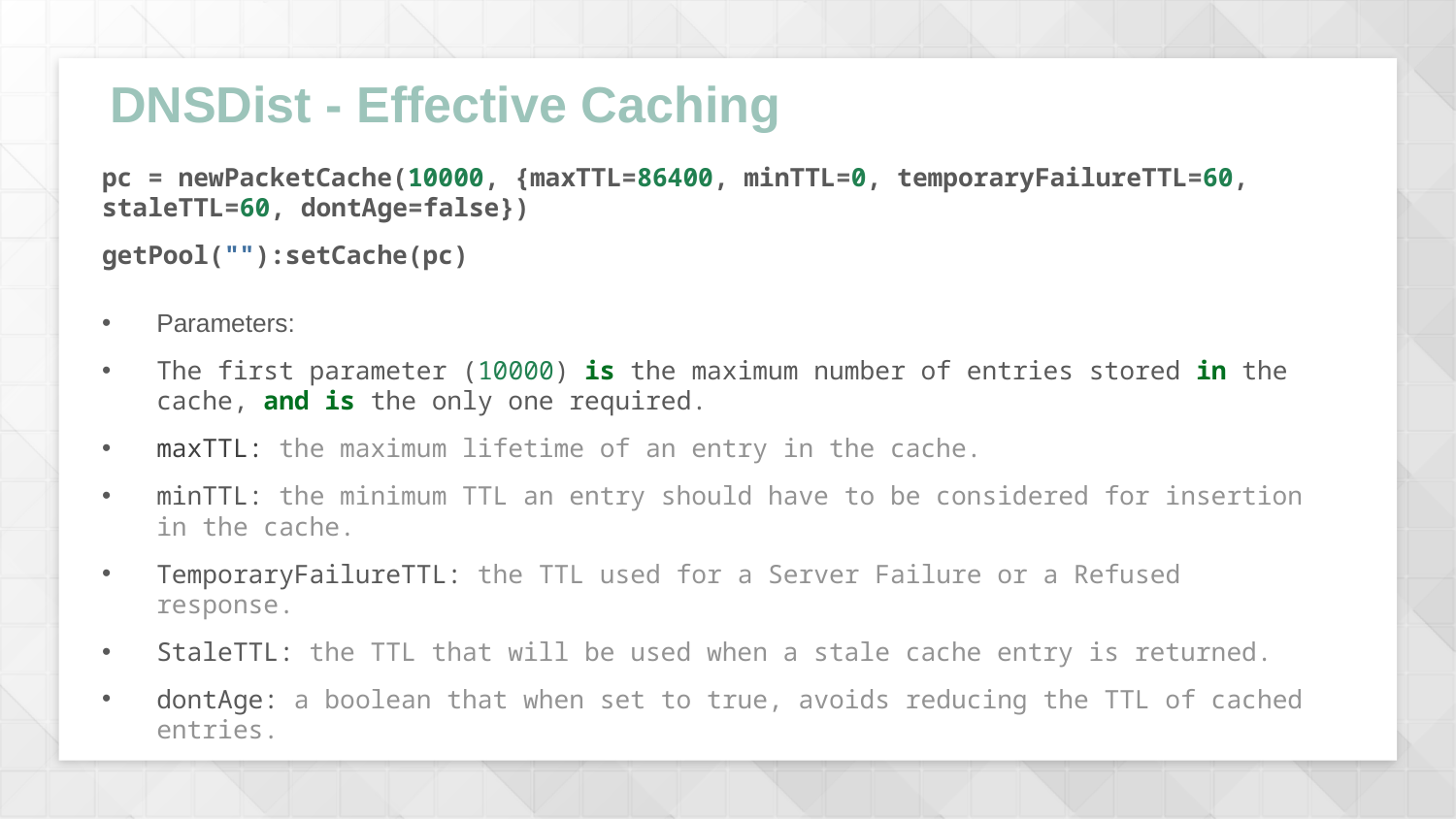

DNSDist - Effective Caching
# pc = newPacketCache(10000, {maxTTL=86400, minTTL=0, temporaryFailureTTL=60, staleTTL=60, dontAge=false})
getPool(""):setCache(pc)
Parameters:
The first parameter (10000) is the maximum number of entries stored in the cache, and is the only one required.
maxTTL: the maximum lifetime of an entry in the cache.
minTTL: the minimum TTL an entry should have to be considered for insertion in the cache.
TemporaryFailureTTL: the TTL used for a Server Failure or a Refused response.
StaleTTL: the TTL that will be used when a stale cache entry is returned.
dontAge: a boolean that when set to true, avoids reducing the TTL of cached entries.
20